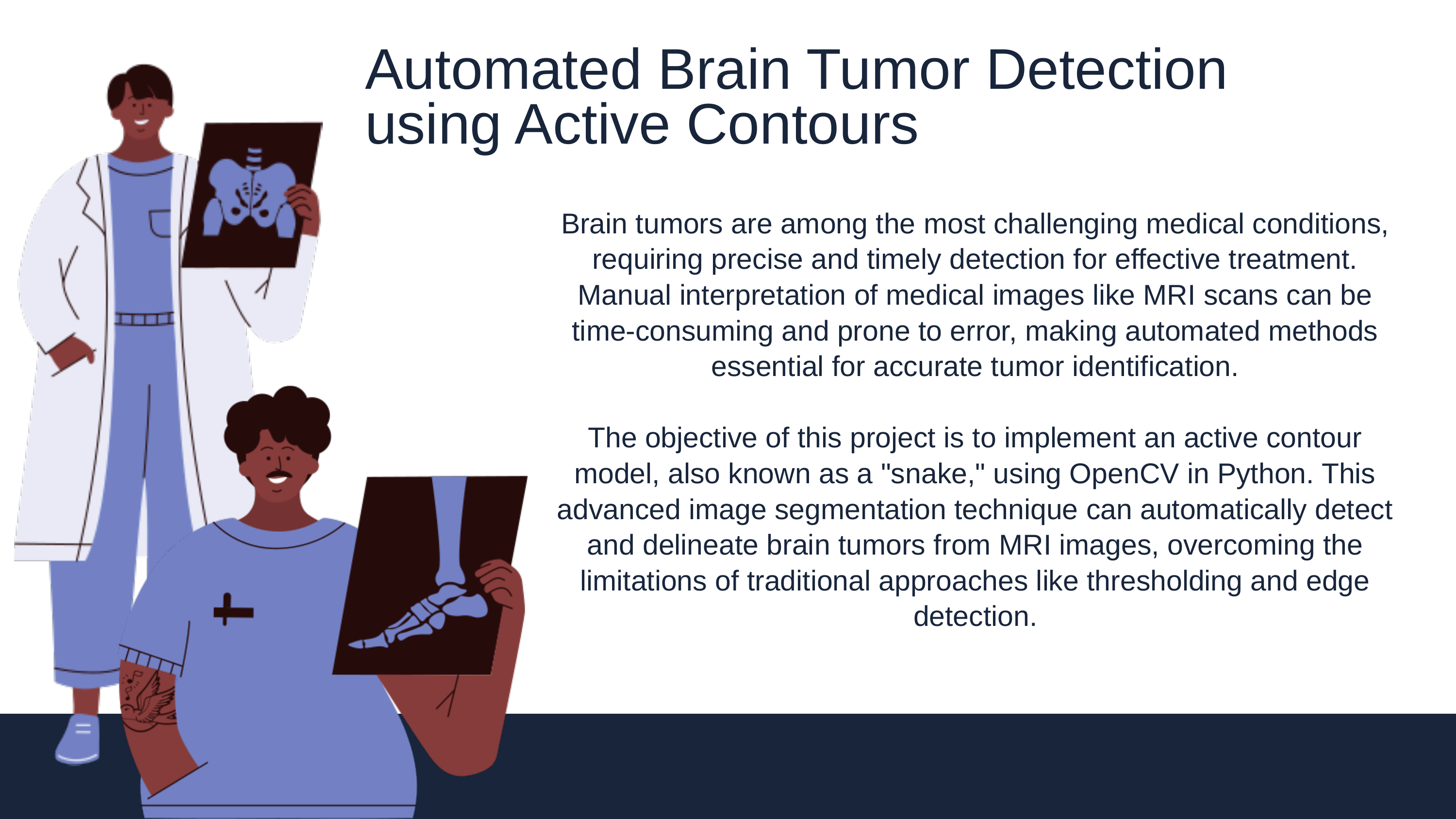

Automated Brain Tumor Detection using Active Contours

Brain tumors are among the most challenging medical conditions, requiring precise and timely detection for effective treatment. Manual interpretation of medical images like MRI scans can be time-consuming and prone to error, making automated methods essential for accurate tumor identification.

The objective of this project is to implement an active contour model, also known as a "snake," using OpenCV in Python. This advanced image segmentation technique can automatically detect and delineate brain tumors from MRI images, overcoming the limitations of traditional approaches like thresholding and edge detection.